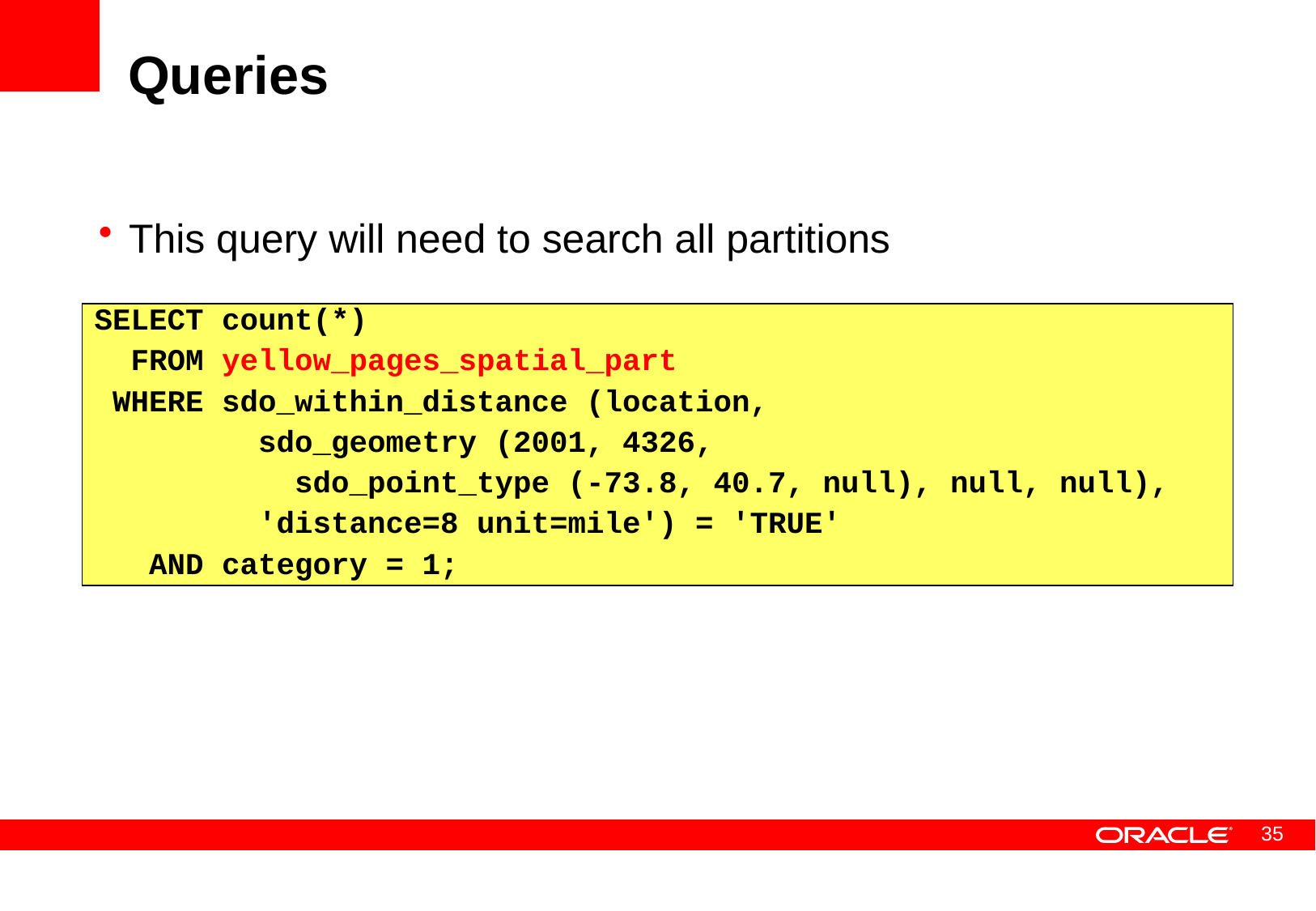

# Queries
This query will need to search all partitions
SELECT count(*)
  FROM yellow_pages_spatial_part
 WHERE sdo_within_distance (location,
         sdo_geometry (2001, 4326,
           sdo_point_type (-73.8, 40.7, null), null, null),
         'distance=8 unit=mile') = 'TRUE'
   AND category = 1;